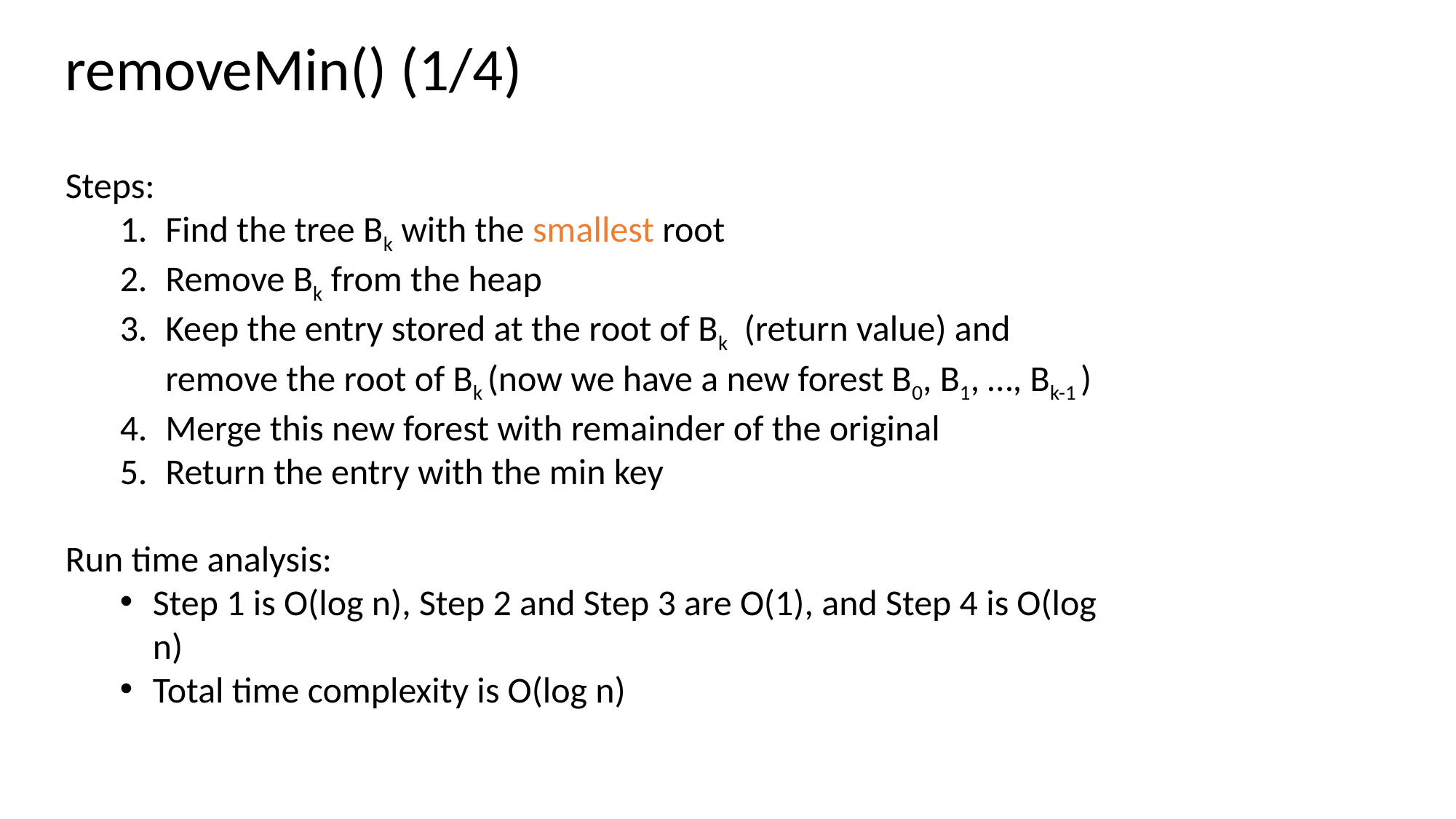

removeMin() (1/4)
Steps:
Find the tree Bk with the smallest root
Remove Bk from the heap
Keep the entry stored at the root of Bk  (return value) and remove the root of Bk (now we have a new forest B0, B1, …, Bk-1 )
Merge this new forest with remainder of the original
Return the entry with the min key

Run time analysis:
Step 1 is O(log n), Step 2 and Step 3 are O(1), and Step 4 is O(log n)
Total time complexity is O(log n)